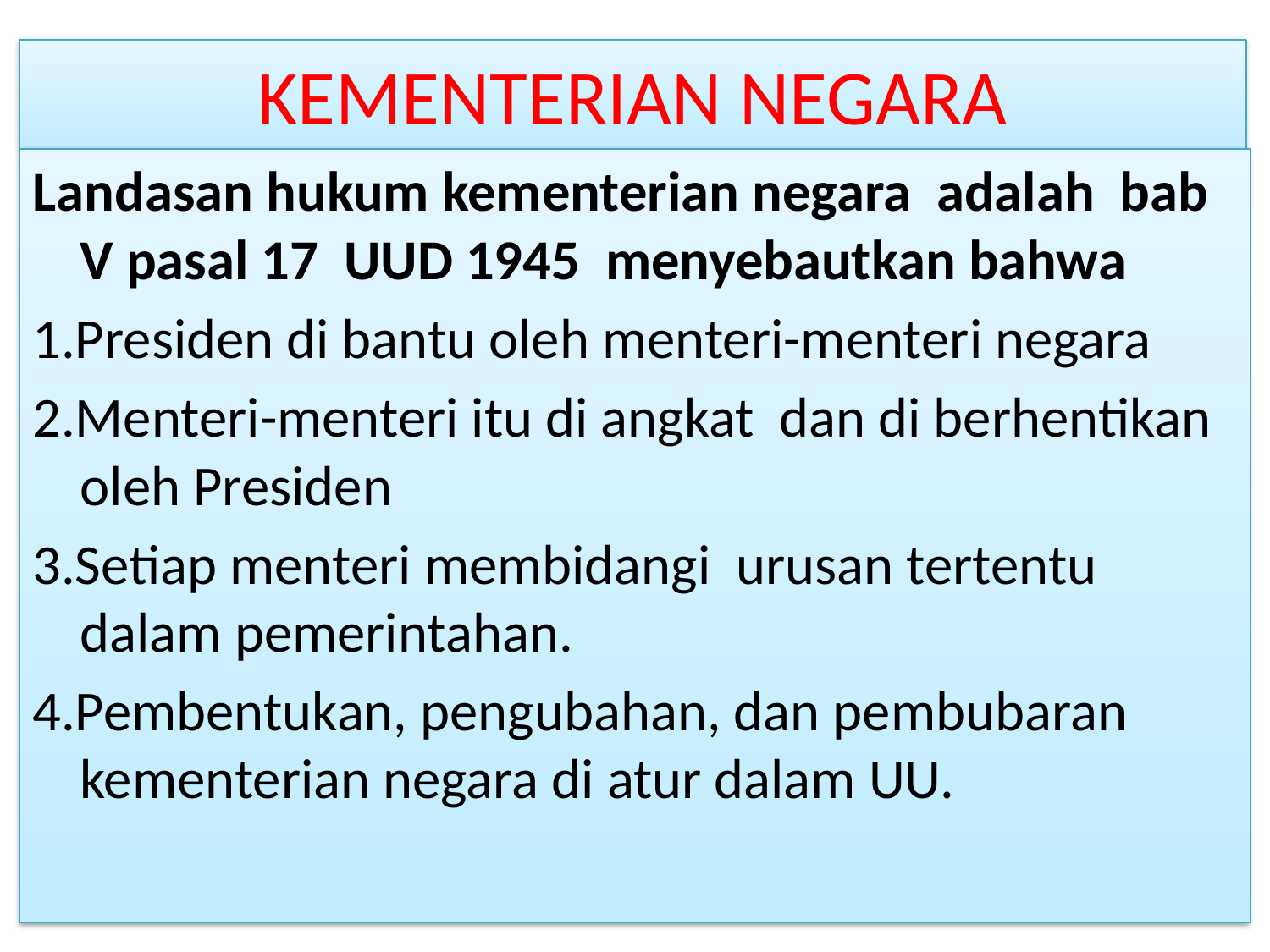

# KEMENTERIAN NEGARA
Landasan hukum kementerian negara  adalah  bab V pasal 17  UUD 1945  menyebautkan bahwa
1.Presiden di bantu oleh menteri-menteri negara
2.Menteri-menteri itu di angkat  dan di berhentikan oleh Presiden
3.Setiap menteri membidangi  urusan tertentu  dalam pemerintahan.
4.Pembentukan, pengubahan, dan pembubaran  kementerian negara di atur dalam UU.